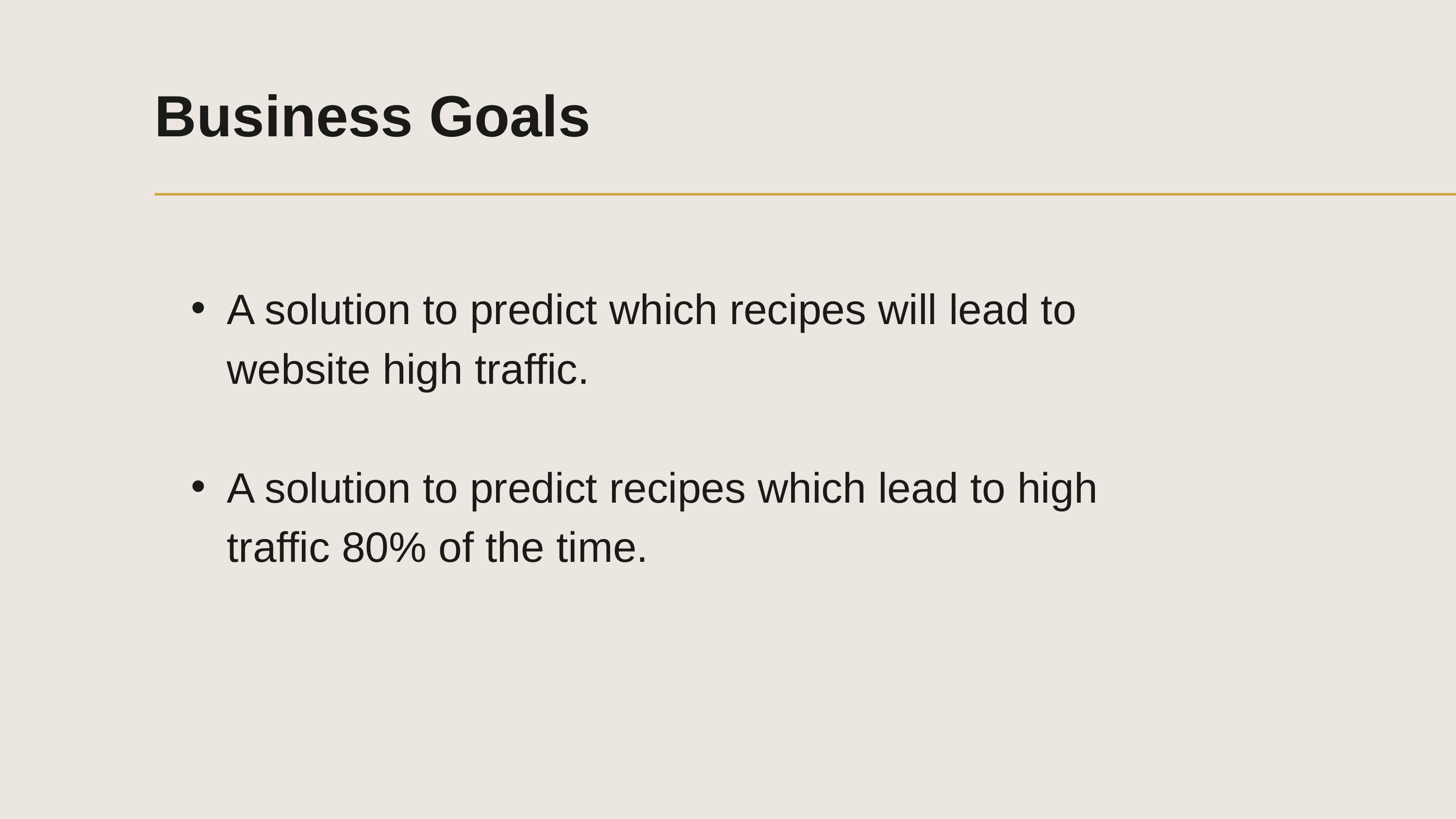

Business Goals

A solution to predict which recipes will lead to website high traffic.

A solution to predict recipes which lead to high traffic 80% of the time.